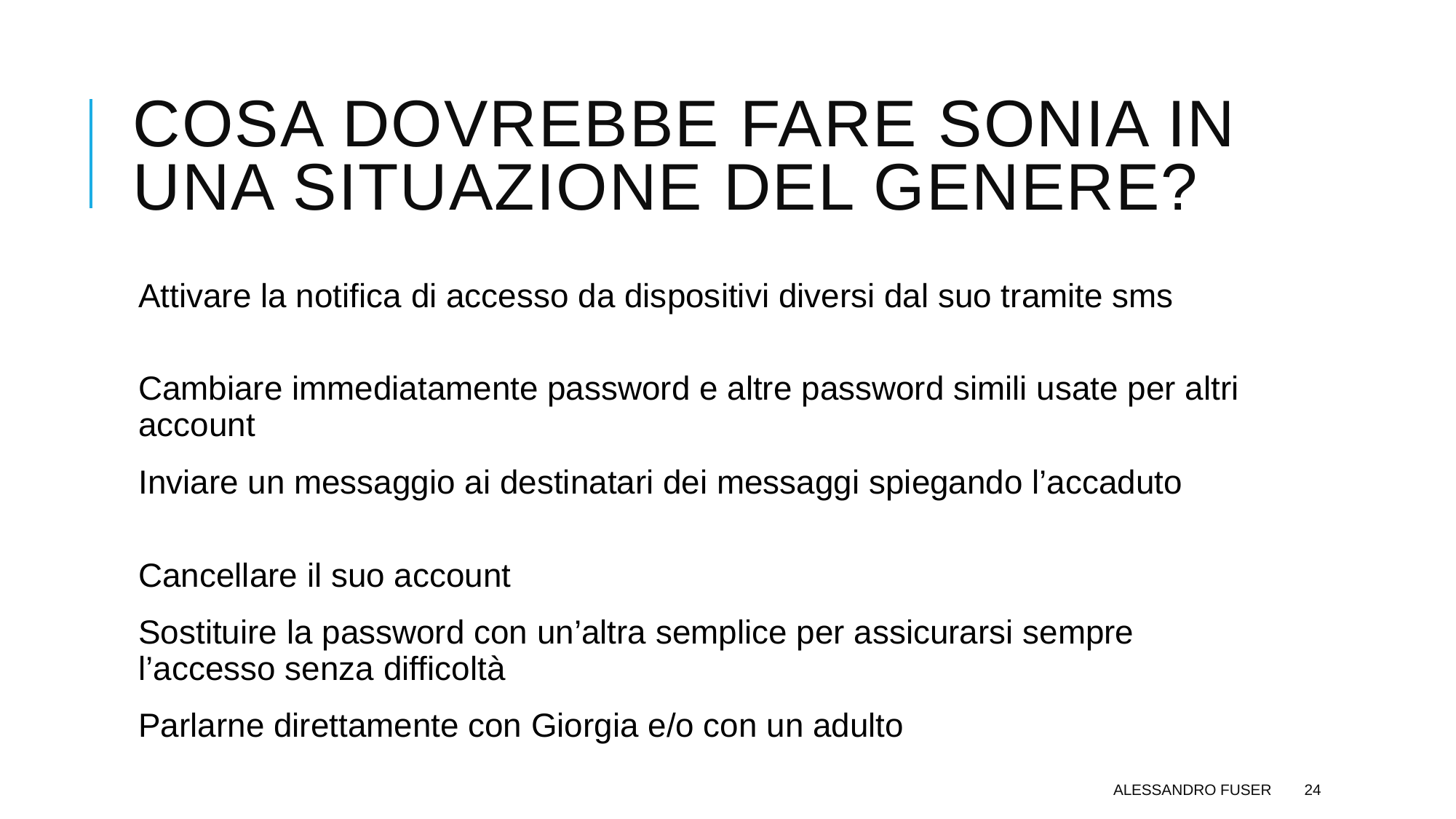

# Cosa dovrebbe fare Sonia in una situazione del genere?
Attivare la notifica di accesso da dispositivi diversi dal suo tramite sms
Cambiare immediatamente password e altre password simili usate per altri account
Inviare un messaggio ai destinatari dei messaggi spiegando l’accaduto
Cancellare il suo account
Sostituire la password con un’altra semplice per assicurarsi sempre l’accesso senza difficoltà
Parlarne direttamente con Giorgia e/o con un adulto
Alessandro Fuser
24